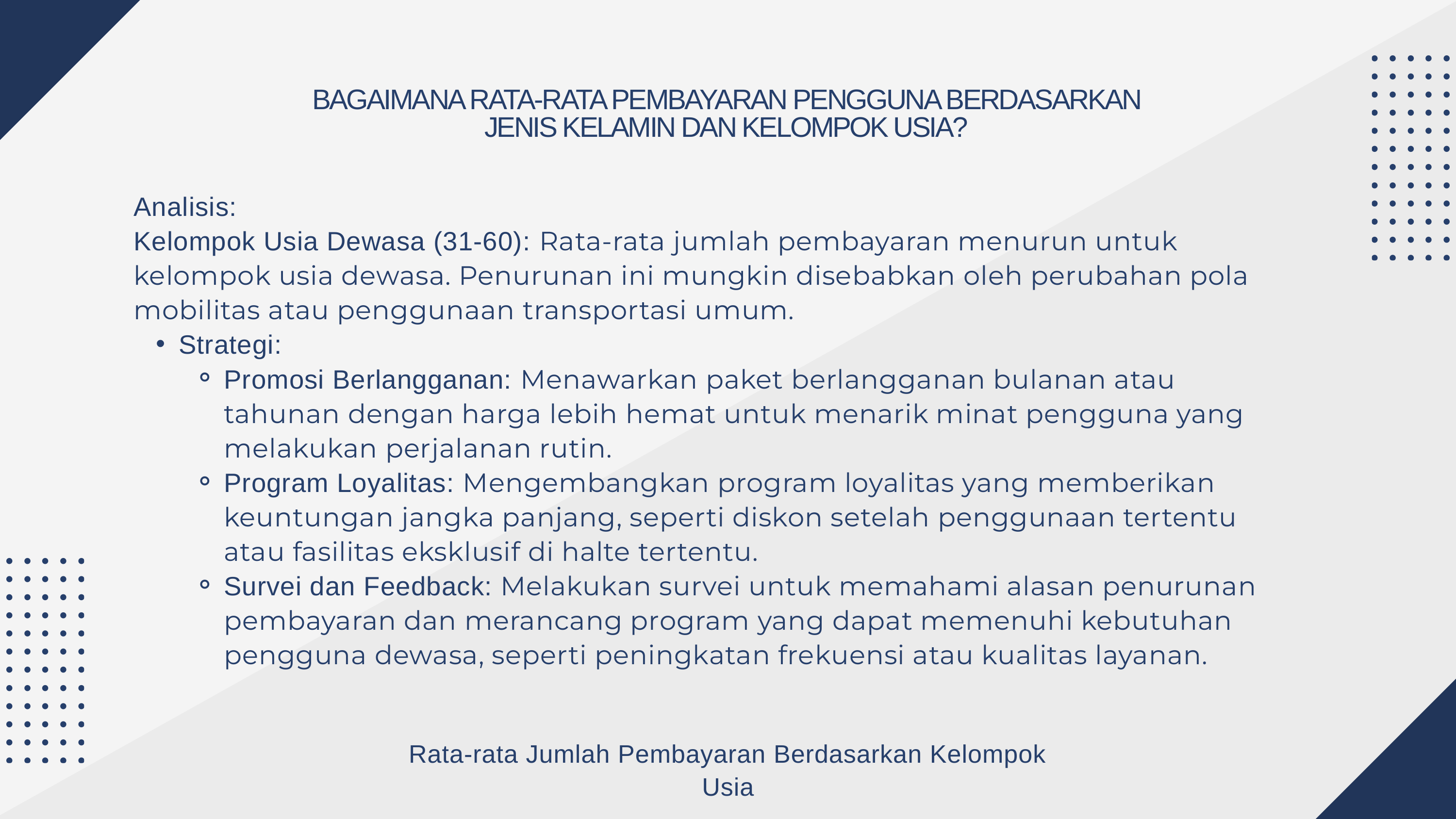

BAGAIMANA RATA-RATA PEMBAYARAN PENGGUNA BERDASARKAN JENIS KELAMIN DAN KELOMPOK USIA?
Analisis:
Kelompok Usia Dewasa (31-60): Rata-rata jumlah pembayaran menurun untuk kelompok usia dewasa. Penurunan ini mungkin disebabkan oleh perubahan pola mobilitas atau penggunaan transportasi umum.
Strategi:
Promosi Berlangganan: Menawarkan paket berlangganan bulanan atau tahunan dengan harga lebih hemat untuk menarik minat pengguna yang melakukan perjalanan rutin.
Program Loyalitas: Mengembangkan program loyalitas yang memberikan keuntungan jangka panjang, seperti diskon setelah penggunaan tertentu atau fasilitas eksklusif di halte tertentu.
Survei dan Feedback: Melakukan survei untuk memahami alasan penurunan pembayaran dan merancang program yang dapat memenuhi kebutuhan pengguna dewasa, seperti peningkatan frekuensi atau kualitas layanan.

Rata-rata Jumlah Pembayaran Berdasarkan Kelompok Usia